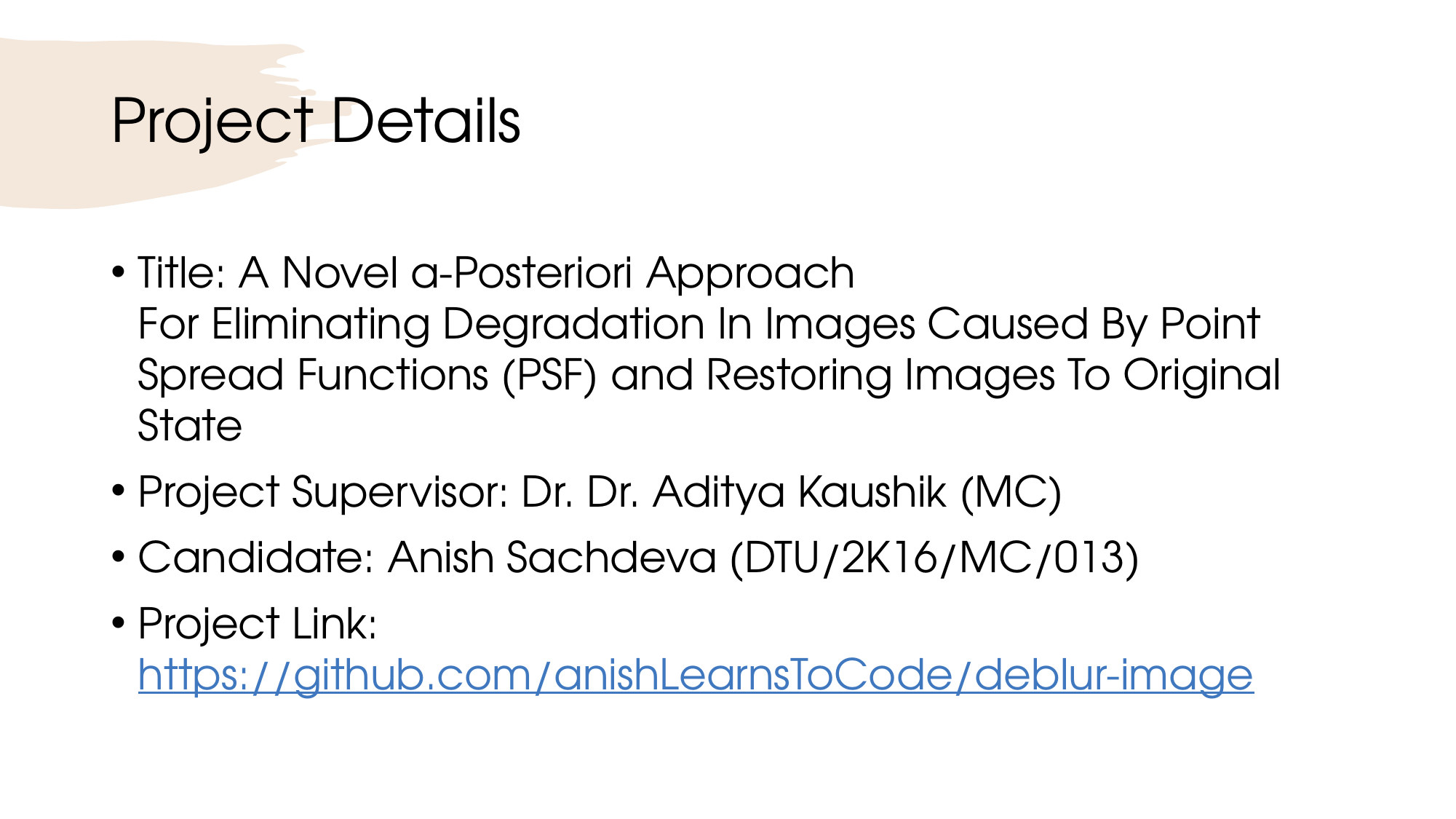

# Project Details
Title: A Novel a-Posteriori Approach For Eliminating Degradation In Images Caused By Point Spread Functions (PSF) and Restoring Images To Original State
Project Supervisor: Dr. Dr. Aditya Kaushik (MC)
Candidate: Anish Sachdeva (DTU/2K16/MC/013)
Project Link: https://github.com/anishLearnsToCode/deblur-image